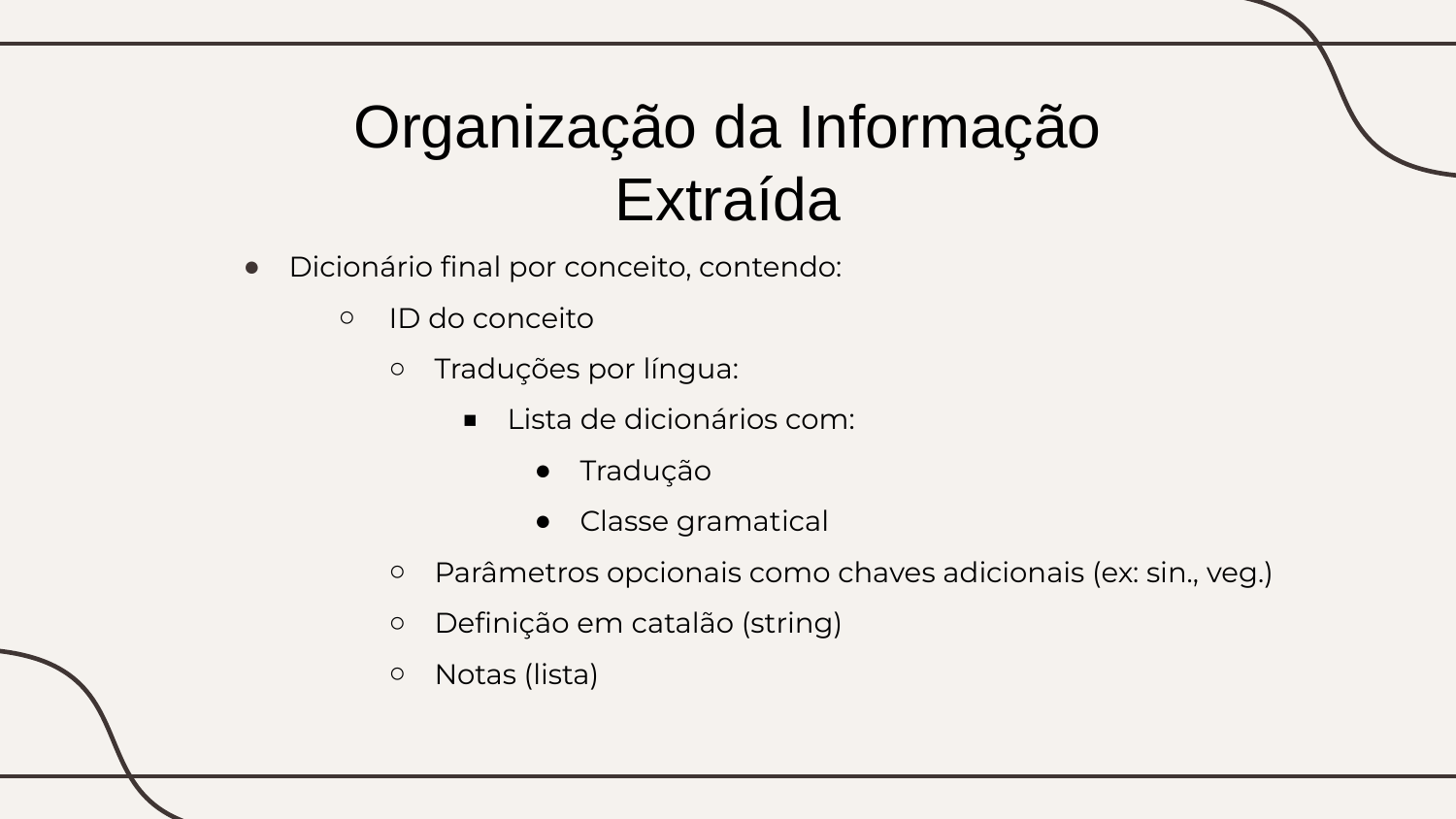

# Organização da Informação Extraída
Dicionário final por conceito, contendo:
ID do conceito
Traduções por língua:
Lista de dicionários com:
Tradução
Classe gramatical
Parâmetros opcionais como chaves adicionais (ex: sin., veg.)
Definição em catalão (string)
Notas (lista)